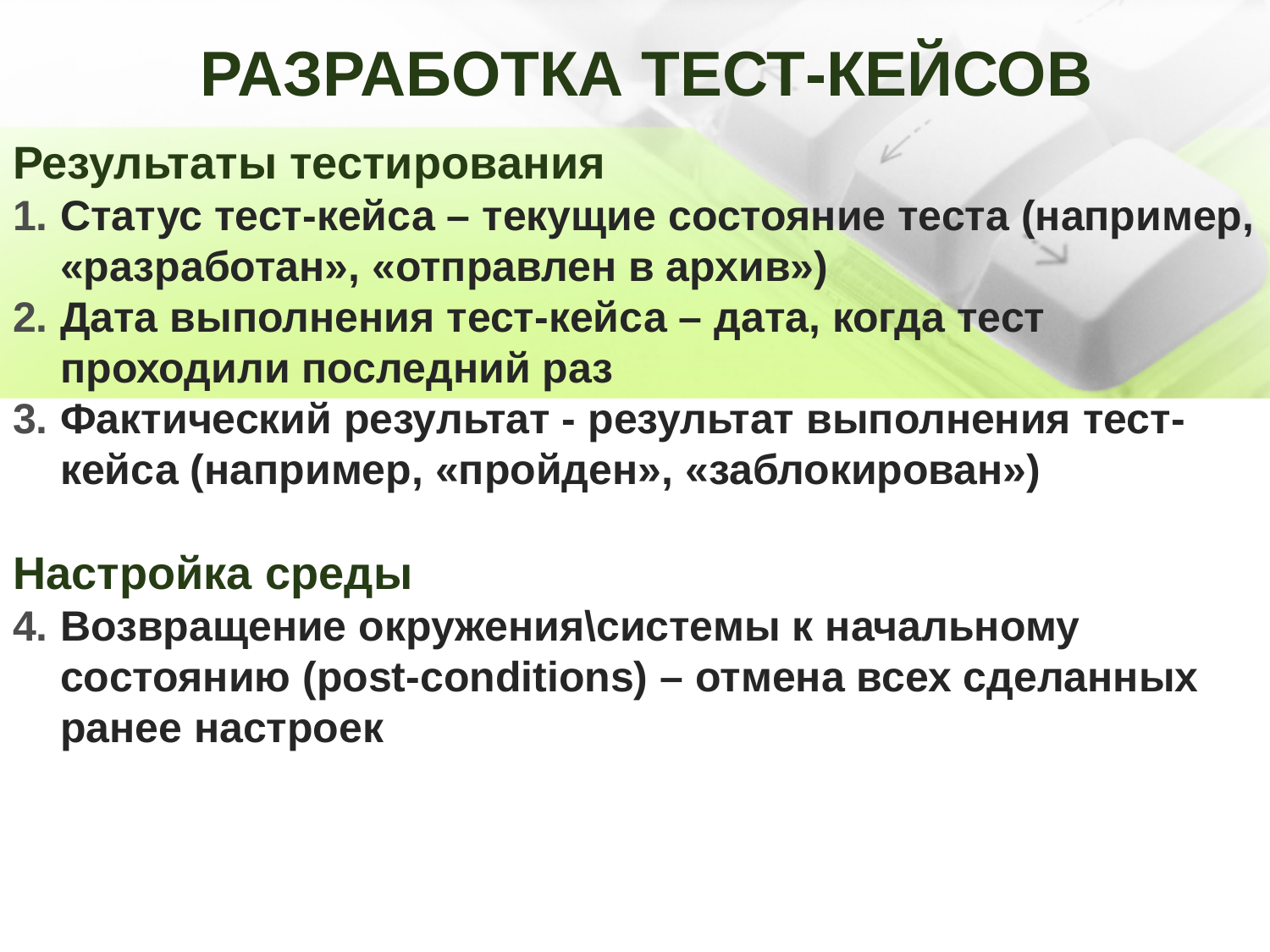

РАЗРАБОТКА ТЕСТ-КЕЙСОВ
Результаты тестирования
Статус тест-кейса – текущие состояние теста (например, «разработан», «отправлен в архив»)
Дата выполнения тест-кейса – дата, когда тест проходили последний раз
Фактический результат - результат выполнения тест-кейса (например, «пройден», «заблокирован»)

Настройка среды
Возвращение окружения\системы к начальному состоянию (post-conditions) – отмена всех сделанных ранее настроек